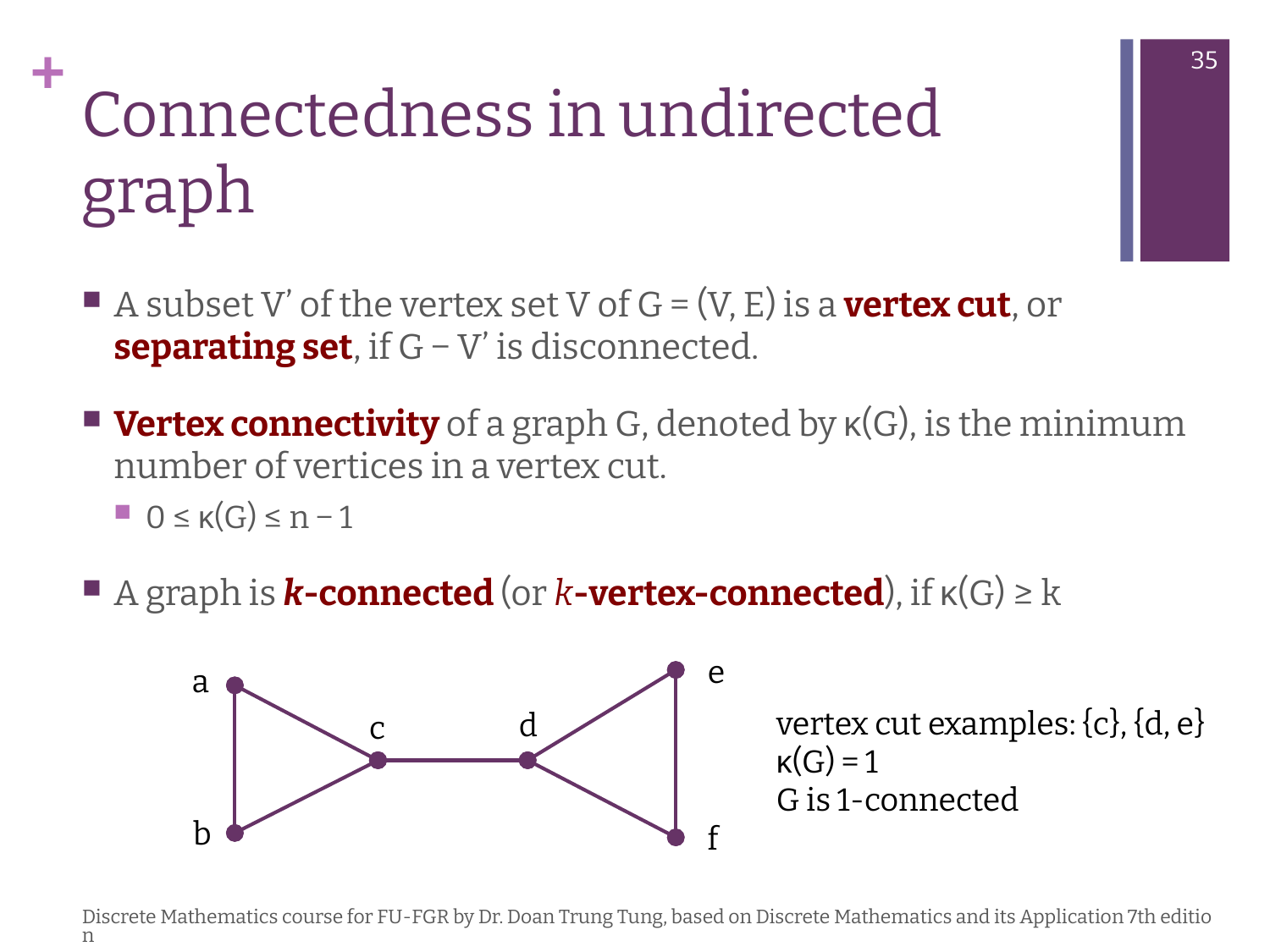

35
# Connectedness in undirected graph
A subset V’ of the vertex set V of G = (V, E) is a vertex cut, or separating set, if G − V’ is disconnected.
Vertex connectivity of a graph G, denoted by κ(G), is the minimum number of vertices in a vertex cut.
0 ≤ κ(G) ≤ n − 1
A graph is k-connected (or k-vertex-connected), if κ(G) ≥ k

e
a
d
c
b
f
vertex cut examples: {c}, {d, e}
κ(G) = 1
G is 1-connected
Discrete Mathematics course for FU-FGR by Dr. Doan Trung Tung, based on Discrete Mathematics and its Application 7th edition